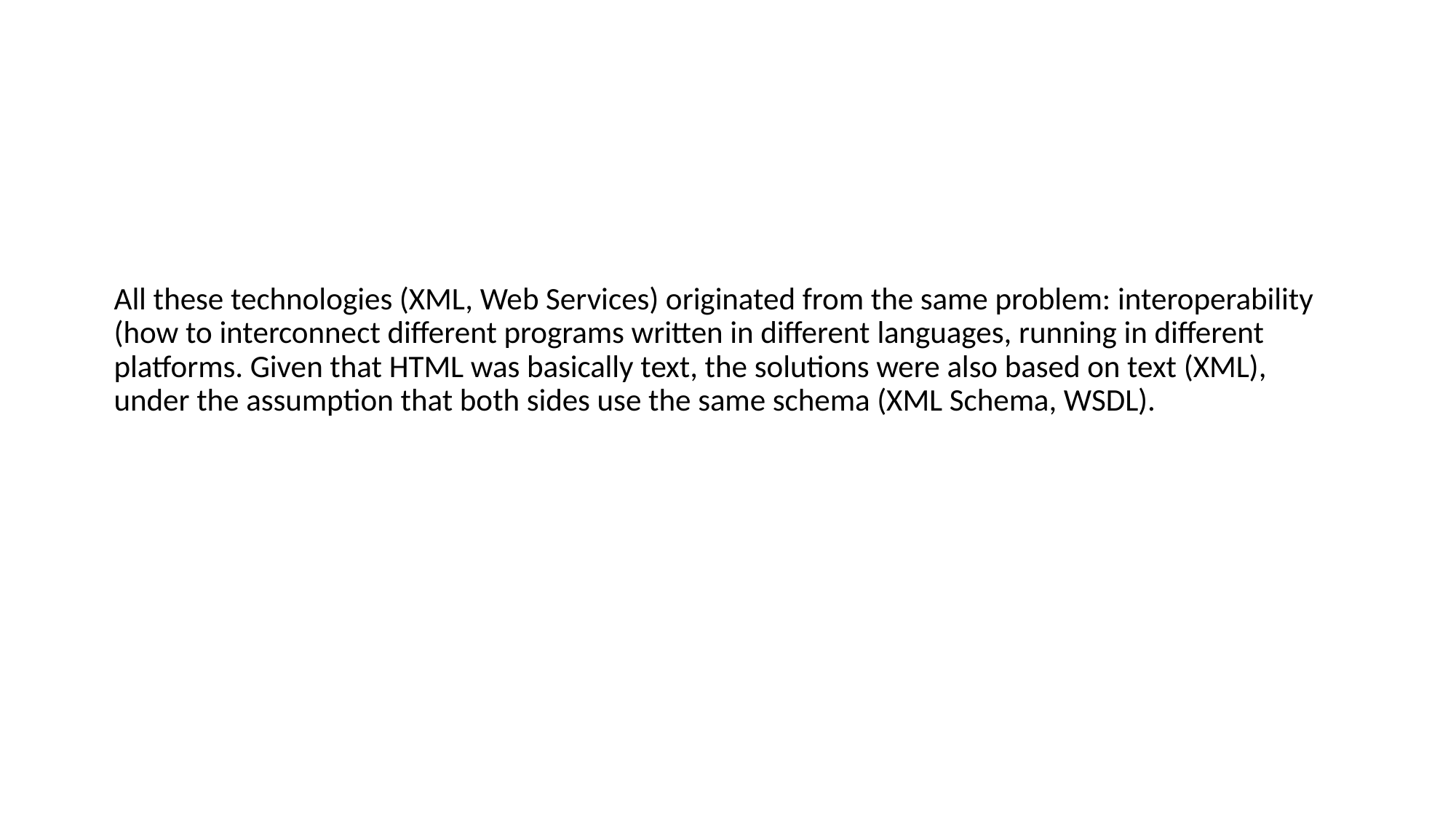

# All these technologies (XML, Web Services) originated from the same problem: interoperability (how to interconnect different programs written in different languages, running in different platforms. Given that HTML was basically text, the solutions were also based on text (XML), under the assumption that both sides use the same schema (XML Schema, WSDL).